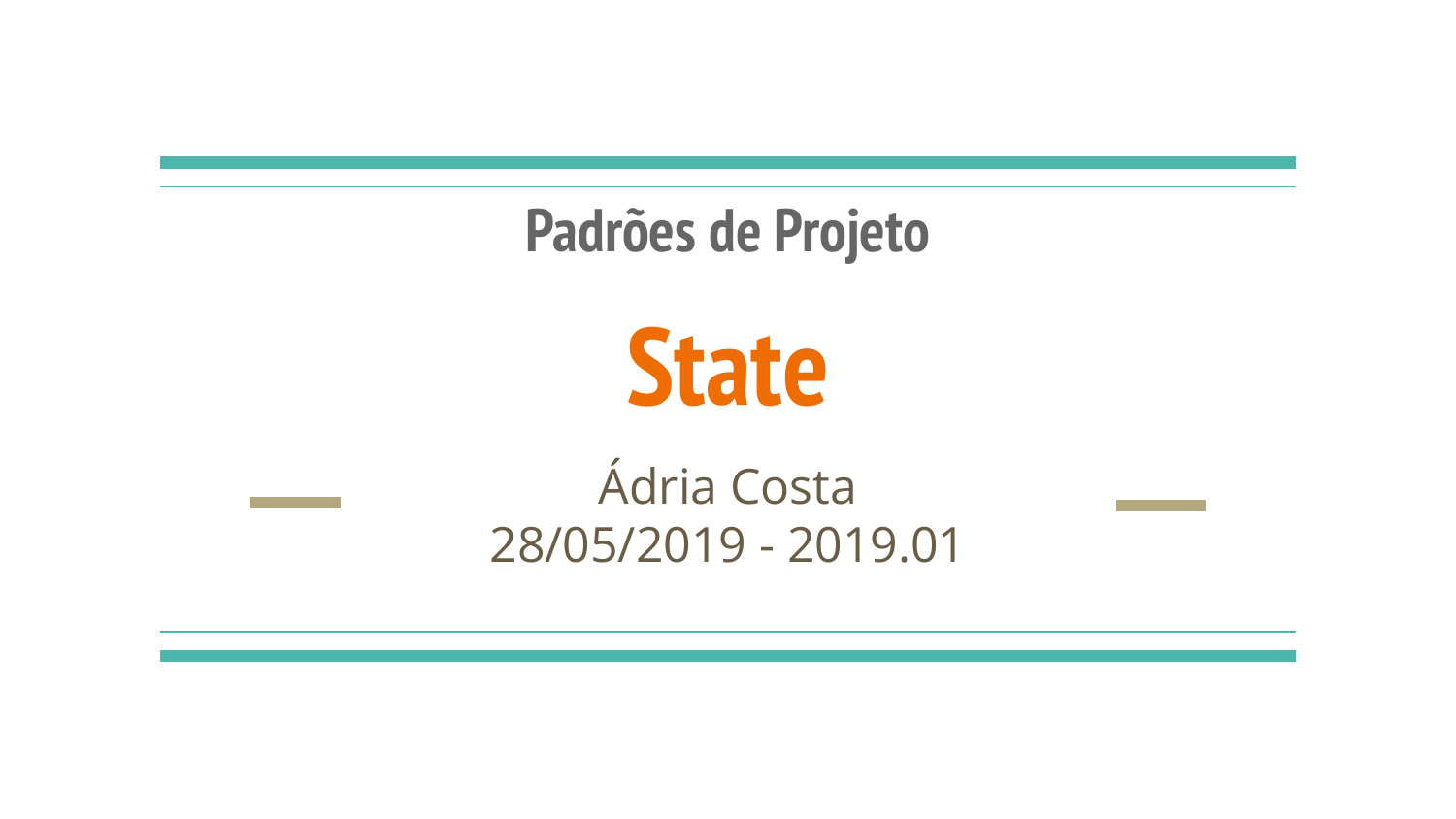

Padrões de Projeto
# State
Ádria Costa
28/05/2019 - 2019.01